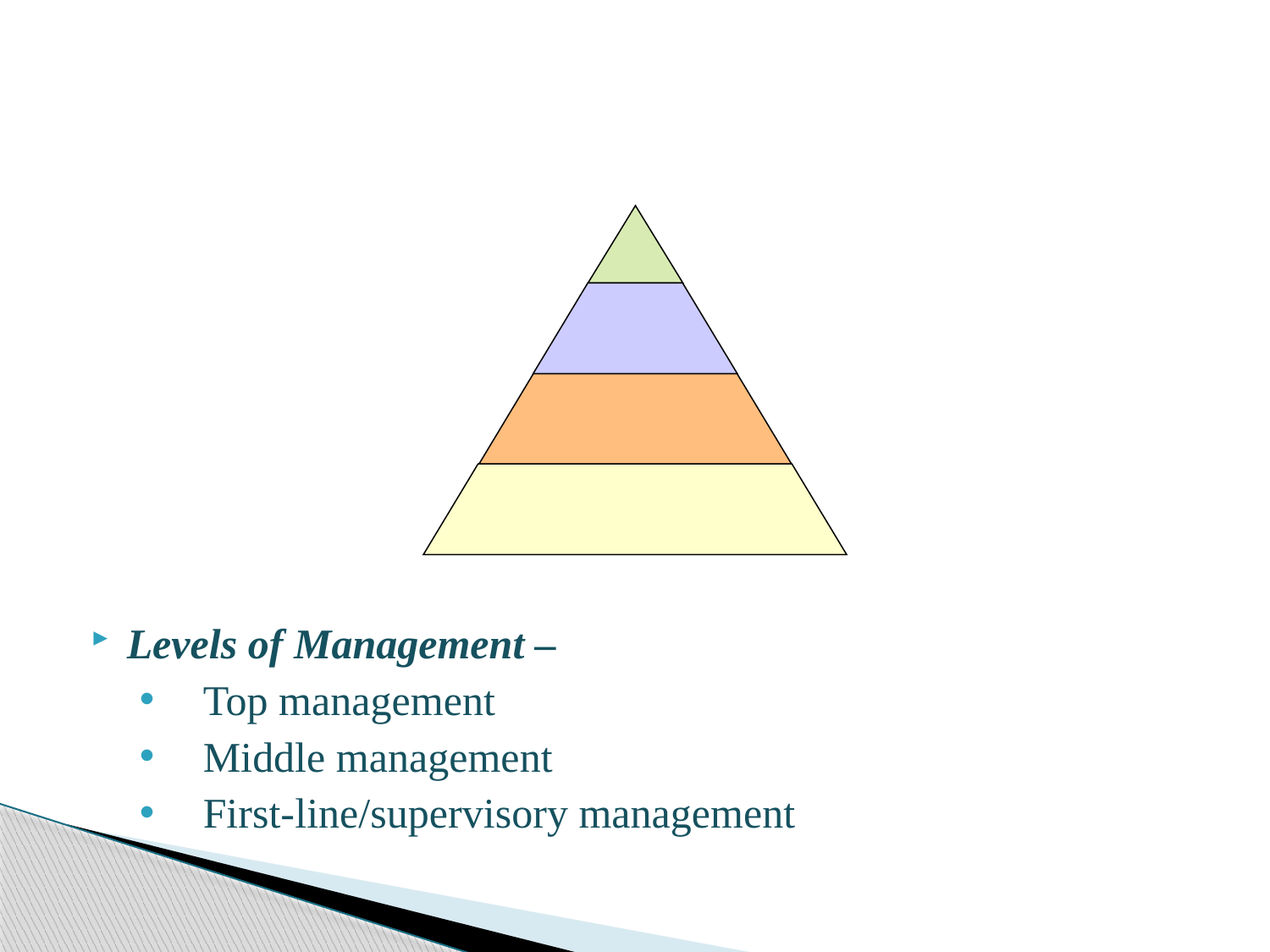

#

Levels of Management –
Top management
Middle management
First-line/supervisory management